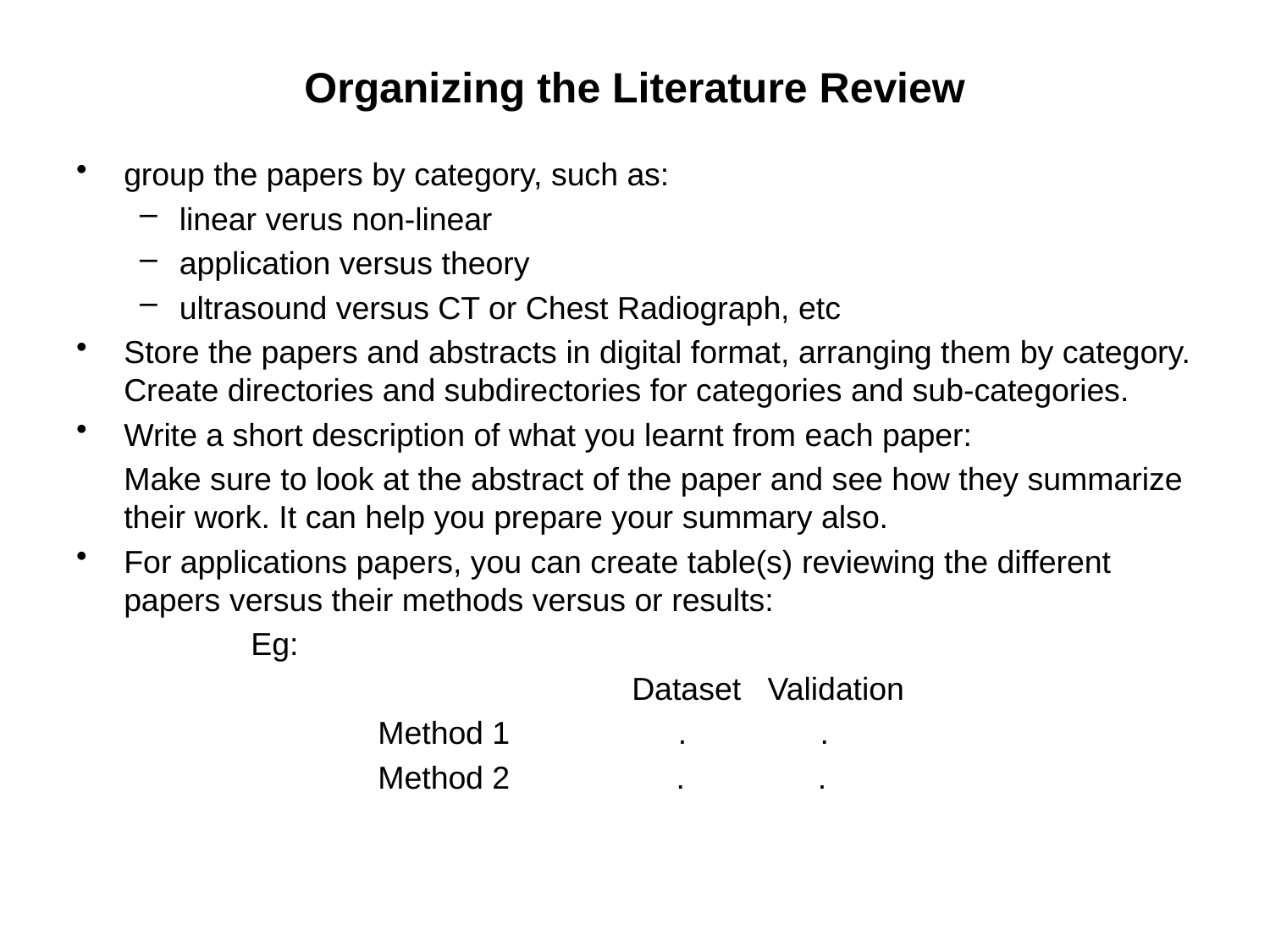

# Organizing the Literature Review
group the papers by category, such as:
linear verus non-linear
application versus theory
ultrasound versus CT or Chest Radiograph, etc
Store the papers and abstracts in digital format, arranging them by category. Create directories and subdirectories for categories and sub-categories.
Write a short description of what you learnt from each paper:
	Make sure to look at the abstract of the paper and see how they summarize their work. It can help you prepare your summary also.
For applications papers, you can create table(s) reviewing the different papers versus their methods versus or results:
		Eg:
					Dataset   Validation
			Method 1                   .               .
			Method 2	     .               .